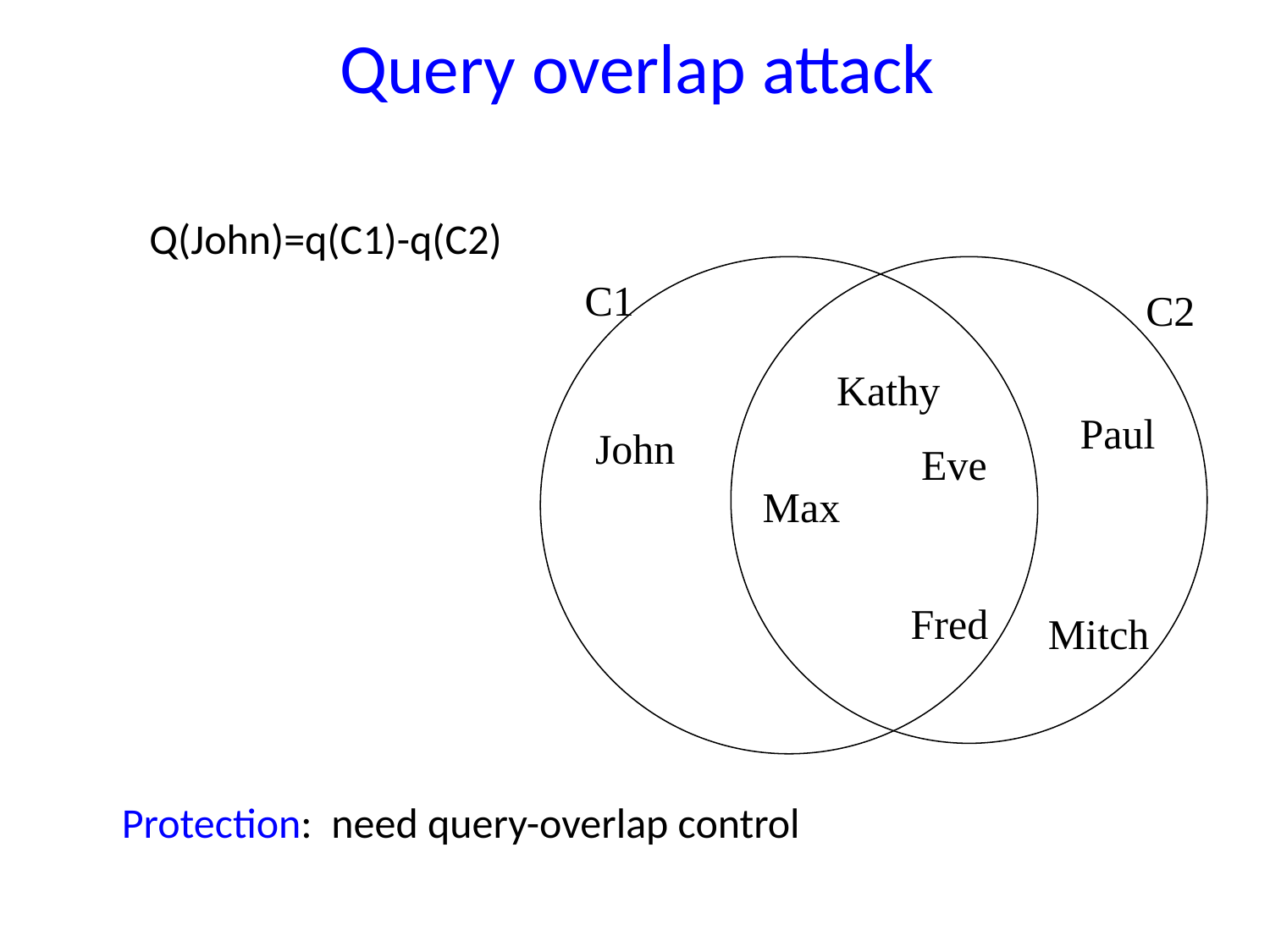

# Query overlap attack
Q(John)=q(C1)-q(C2)

C1
C2
Kathy
Paul
John
Eve
Max
Fred
Mitch
Protection:  need query-overlap control